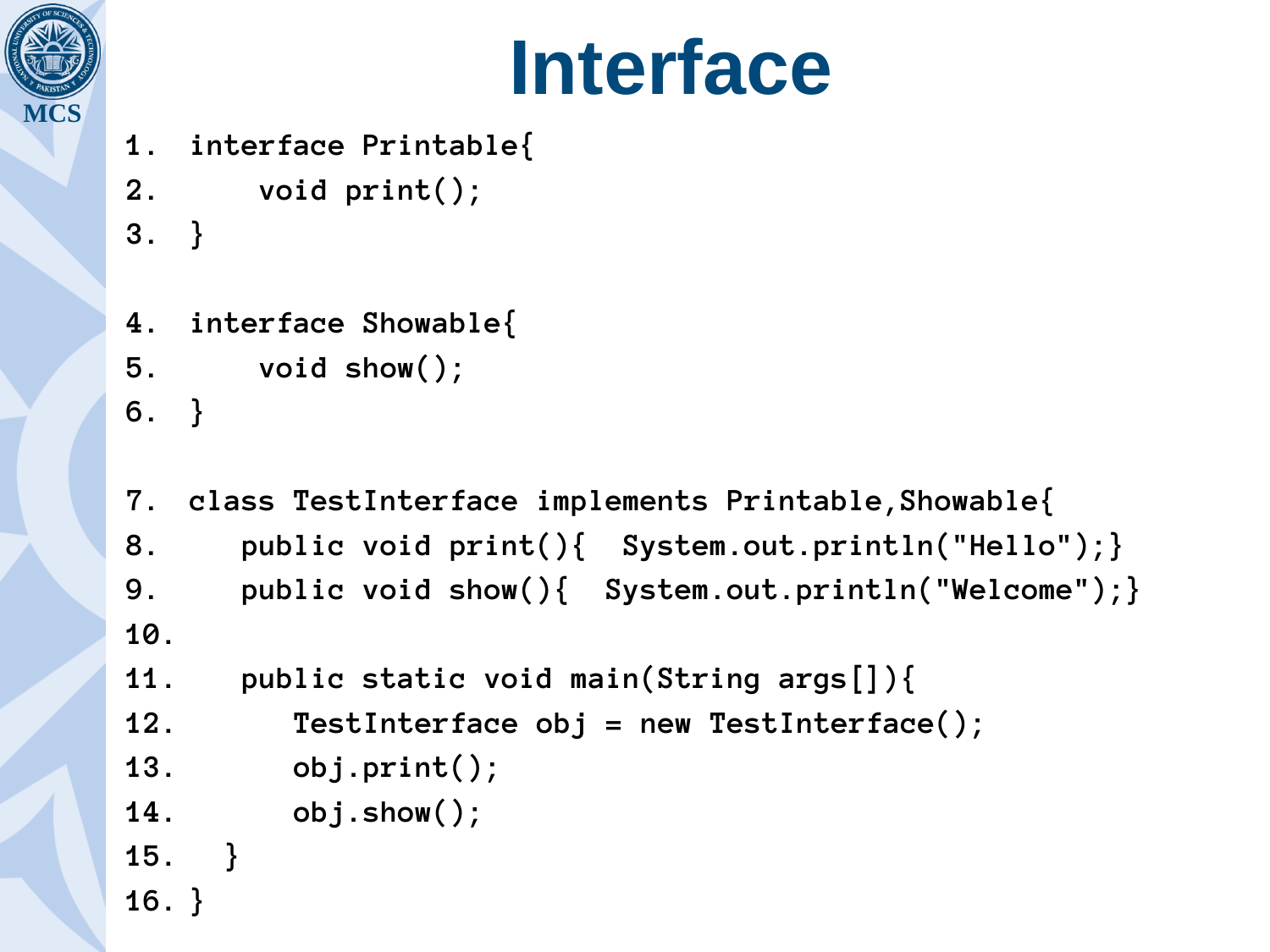

# Interface
interface Printable{
    void print();
}

interface Showable{
    void show();
}

class TestInterface implements Printable,Showable{
   public void print(){  System.out.println("Hello");}
   public void show(){  System.out.println("Welcome");}

   public static void main(String args[]){
      TestInterface obj = new TestInterface();
      obj.print();
      obj.show();
  }
}